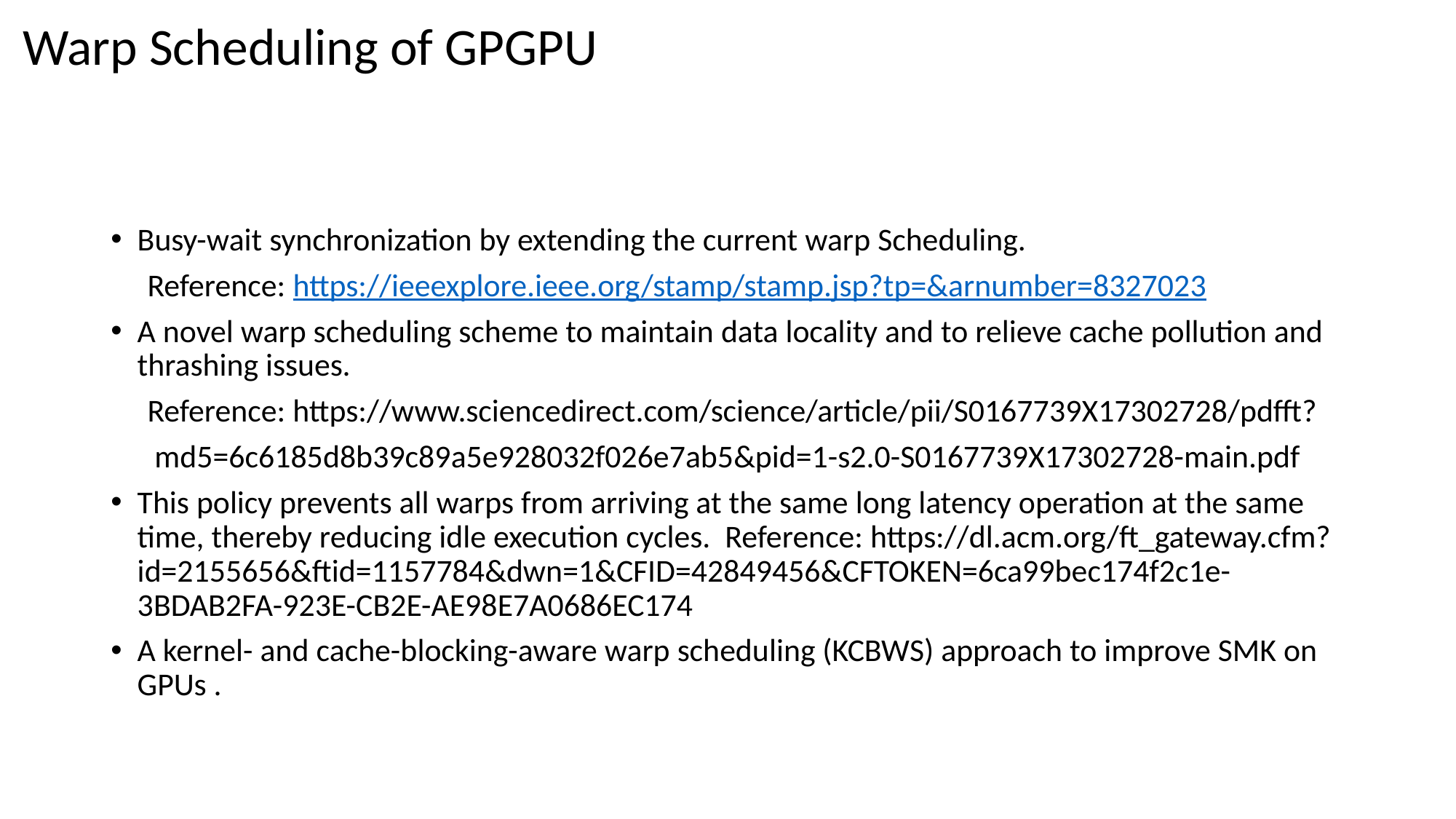

# Warp Scheduling of GPGPU
Busy-wait synchronization by extending the current warp Scheduling.
     Reference: https://ieeexplore.ieee.org/stamp/stamp.jsp?tp=&arnumber=8327023
A novel warp scheduling scheme to maintain data locality and to relieve cache pollution and thrashing issues.
     Reference: https://www.sciencedirect.com/science/article/pii/S0167739X17302728/pdfft?
      md5=6c6185d8b39c89a5e928032f026e7ab5&pid=1-s2.0-S0167739X17302728-main.pdf
This policy prevents all warps from arriving at the same long latency operation at the same time, thereby reducing idle execution cycles.  Reference: https://dl.acm.org/ft_gateway.cfm?id=2155656&ftid=1157784&dwn=1&CFID=42849456&CFTOKEN=6ca99bec174f2c1e-3BDAB2FA-923E-CB2E-AE98E7A0686EC174
A kernel- and cache-blocking-aware warp scheduling (KCBWS) approach to improve SMK on GPUs .